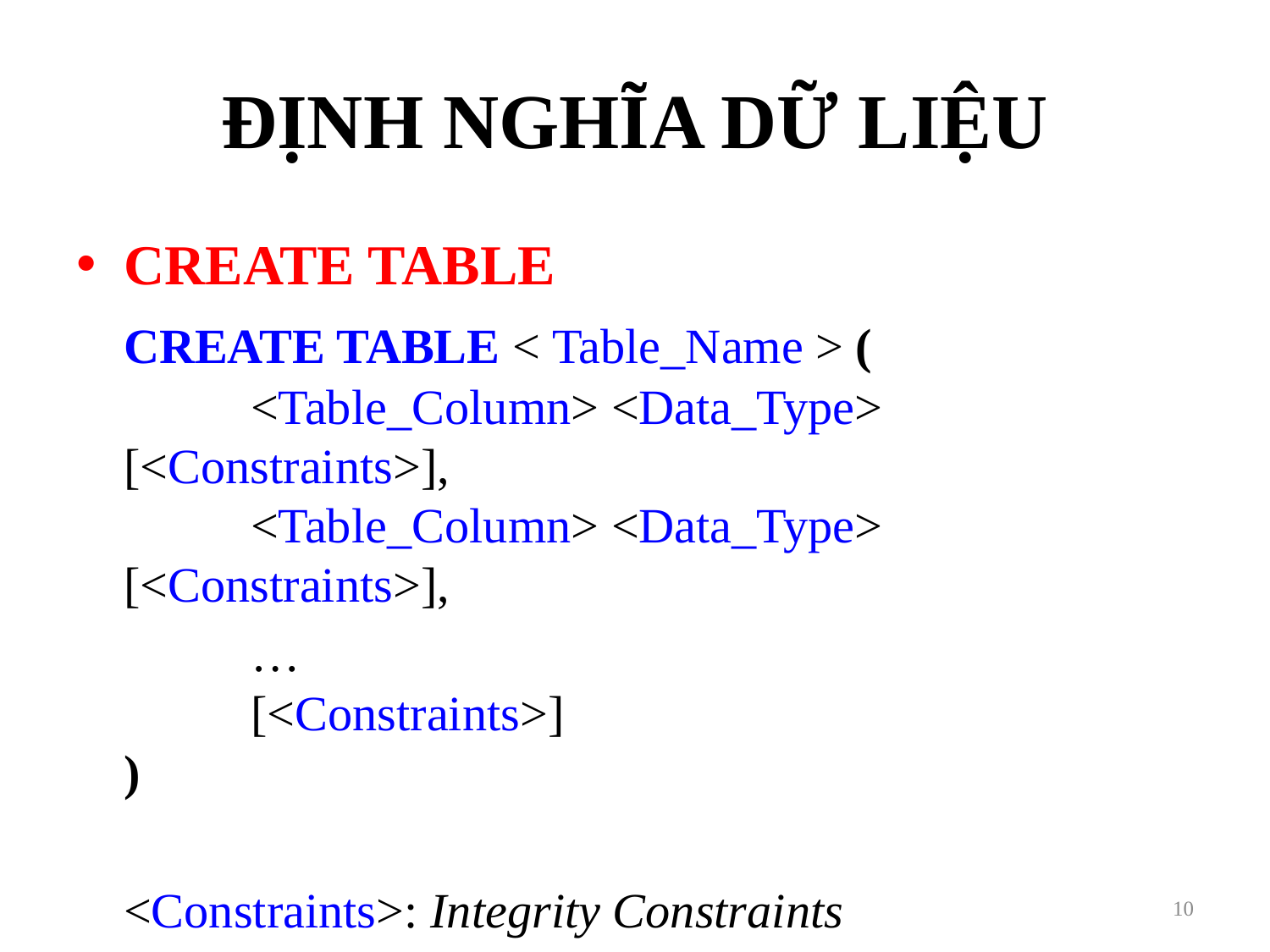

# ĐỊNH NGHĨA DỮ LIỆU
CREATE TABLE
	CREATE TABLE < Table_Name > (
	<Table_Column> <Data_Type> [<Constraints>],
	<Table_Column> <Data_Type> [<Constraints>],
		…
	[<Constraints>]
)

	<Constraints>: Integrity Constraints
10